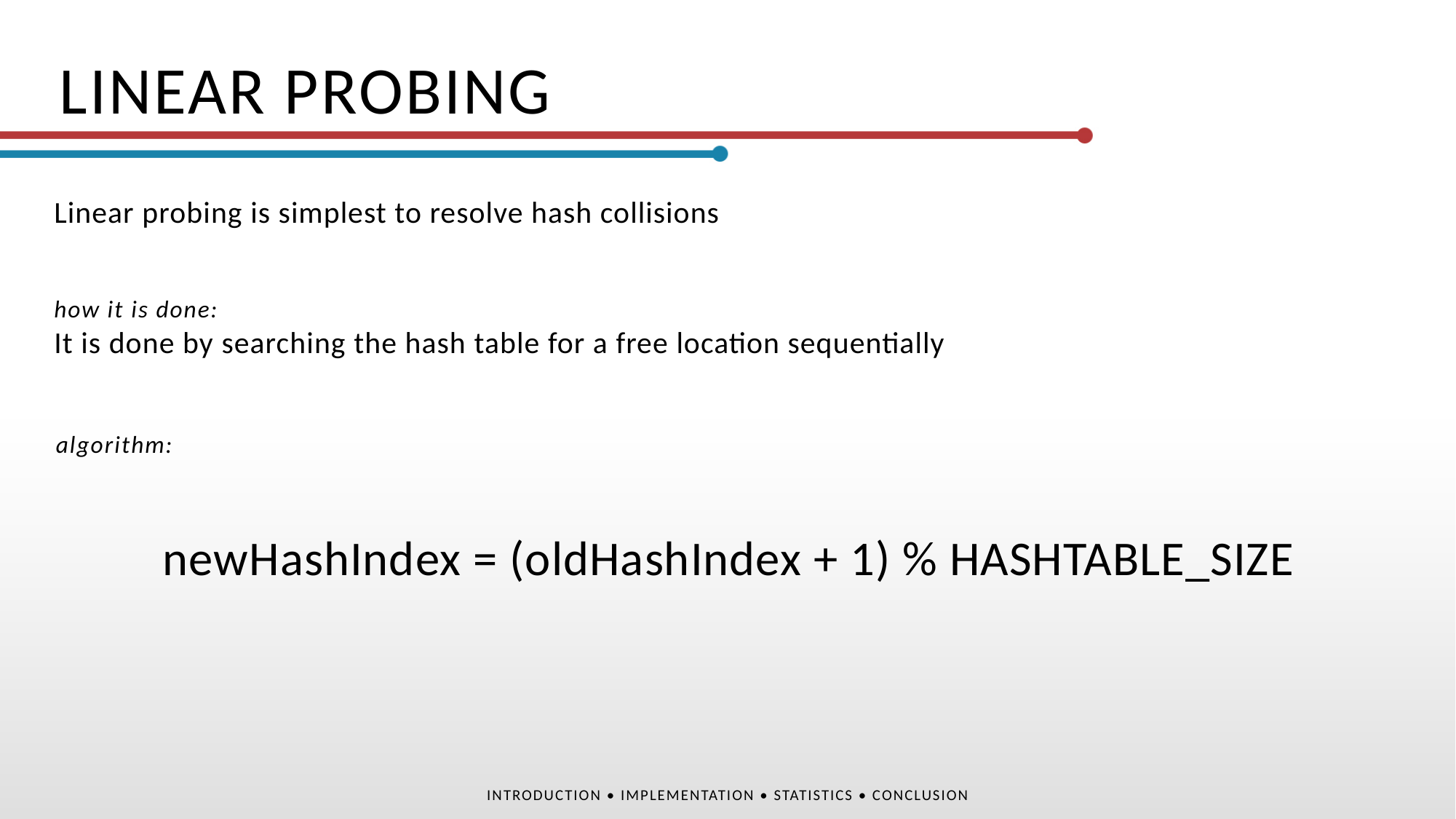

LINEAR PROBING
Linear probing is simplest to resolve hash collisions
how it is done:
It is done by searching the hash table for a free location sequentially
algorithm:
newHashIndex = (oldHashIndex + 1) % HASHTABLE_SIZE
INTRODUCTION • IMPLEMENTATION • STATISTICS • CONCLUSION